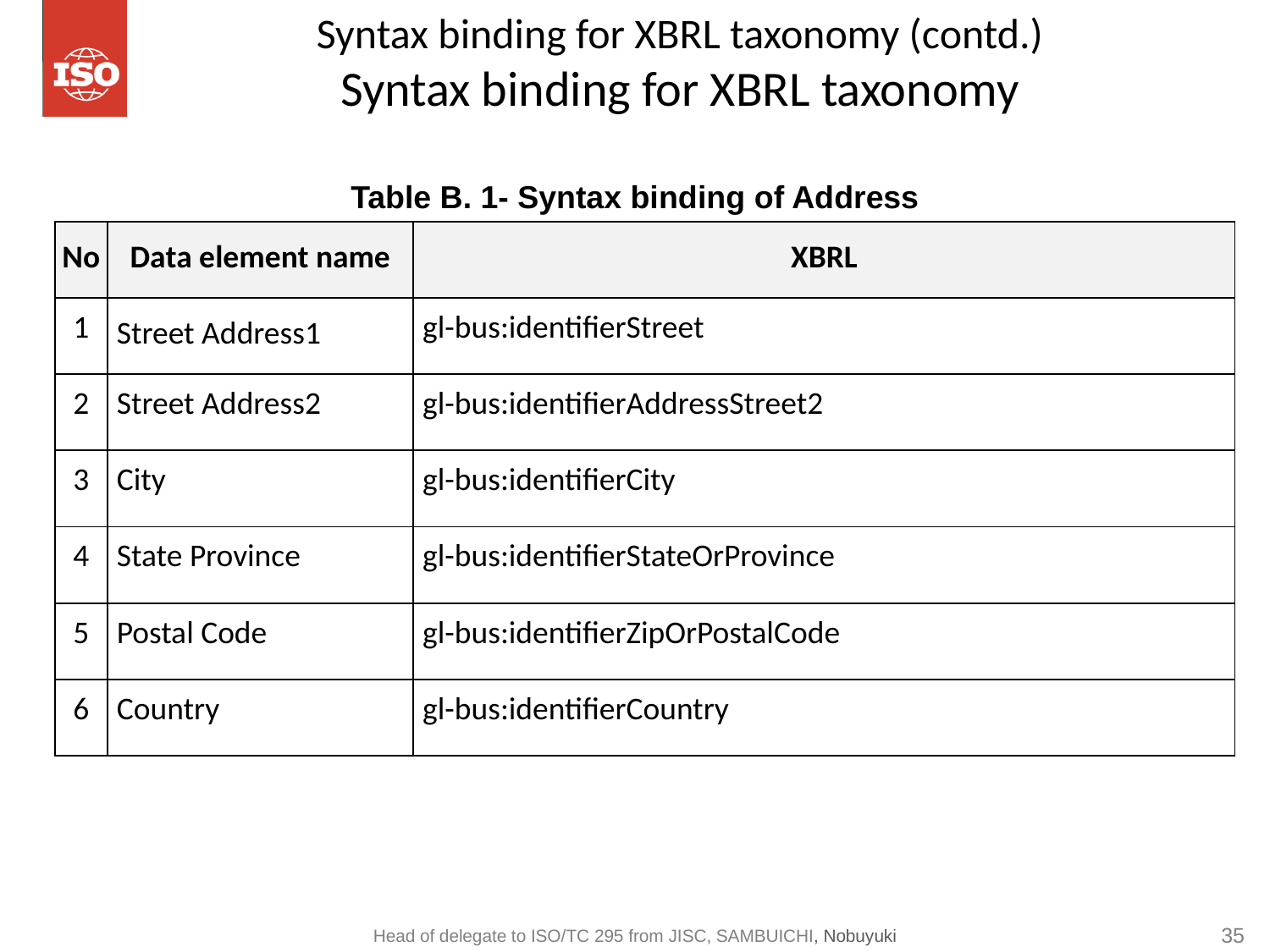

# Syntax binding for XBRL taxonomy (contd.) Syntax binding for XBRL taxonomy
Table B. 1- Syntax binding of Address
| No | Data element name | XBRL |
| --- | --- | --- |
| 1 | Street Address1 | gl-bus:identifierStreet |
| 2 | Street Address2 | gl-bus:identifierAddressStreet2 |
| 3 | City | gl-bus:identifierCity |
| 4 | State Province | gl-bus:identifierStateOrProvince |
| 5 | Postal Code | gl-bus:identifierZipOrPostalCode |
| 6 | Country | gl-bus:identifierCountry |